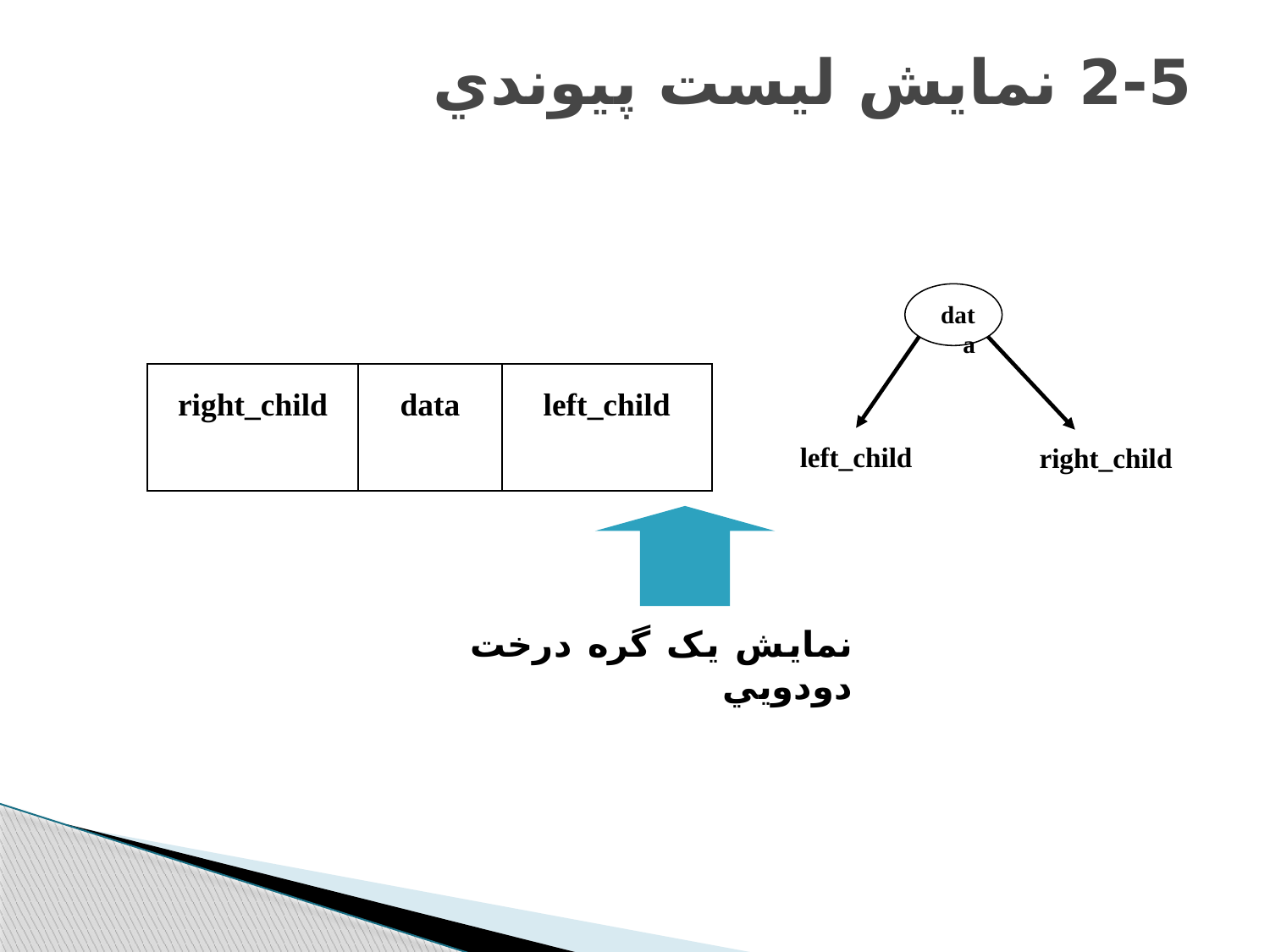

# 2-5 نمايش ليست پيوندي
data
right_child

left_child
| right\_child | data | left\_child |
| --- | --- | --- |

نمايش يک گره درخت دودويي